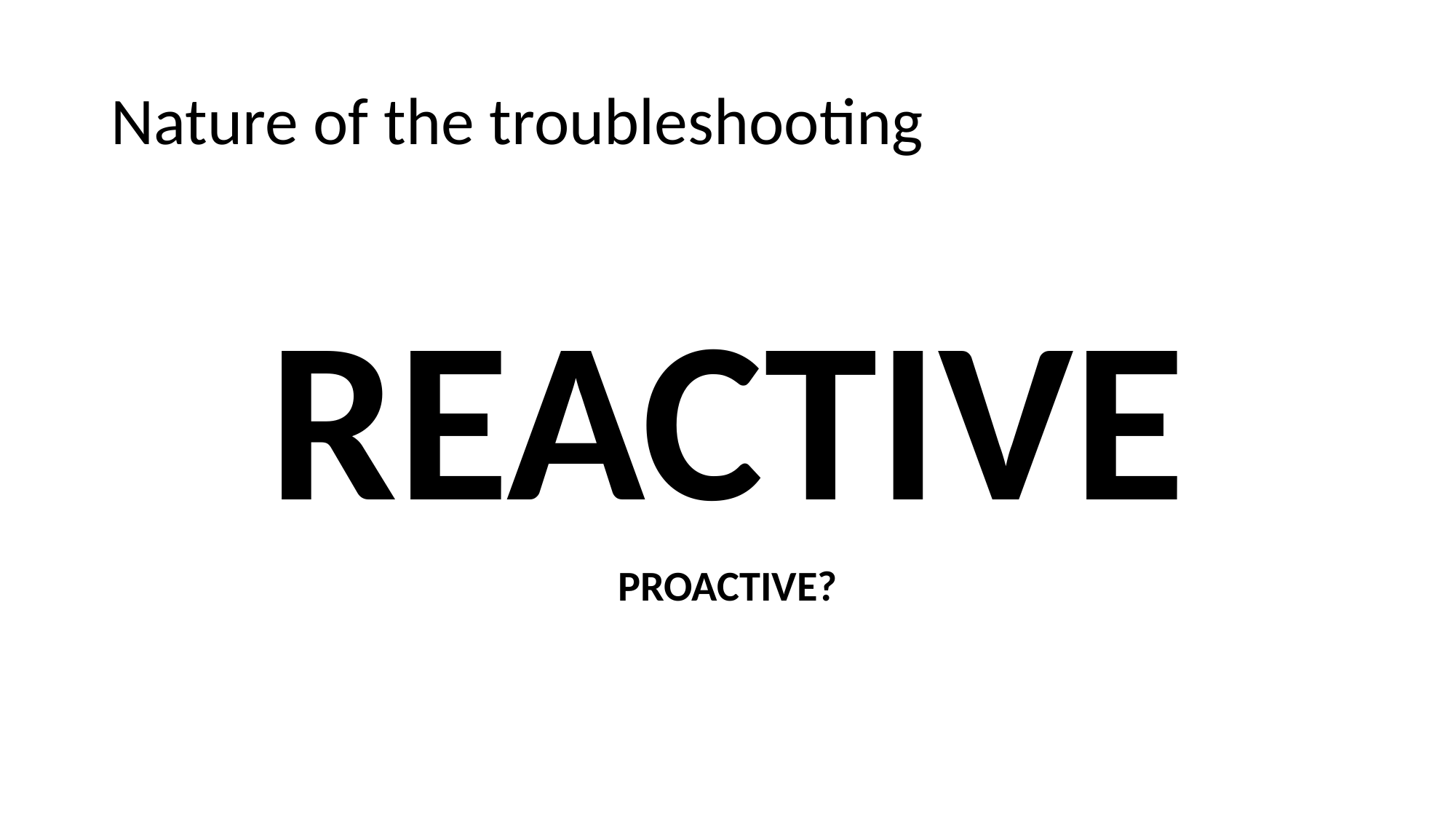

# Nature of the troubleshooting
REACTIVE
PROACTIVE?